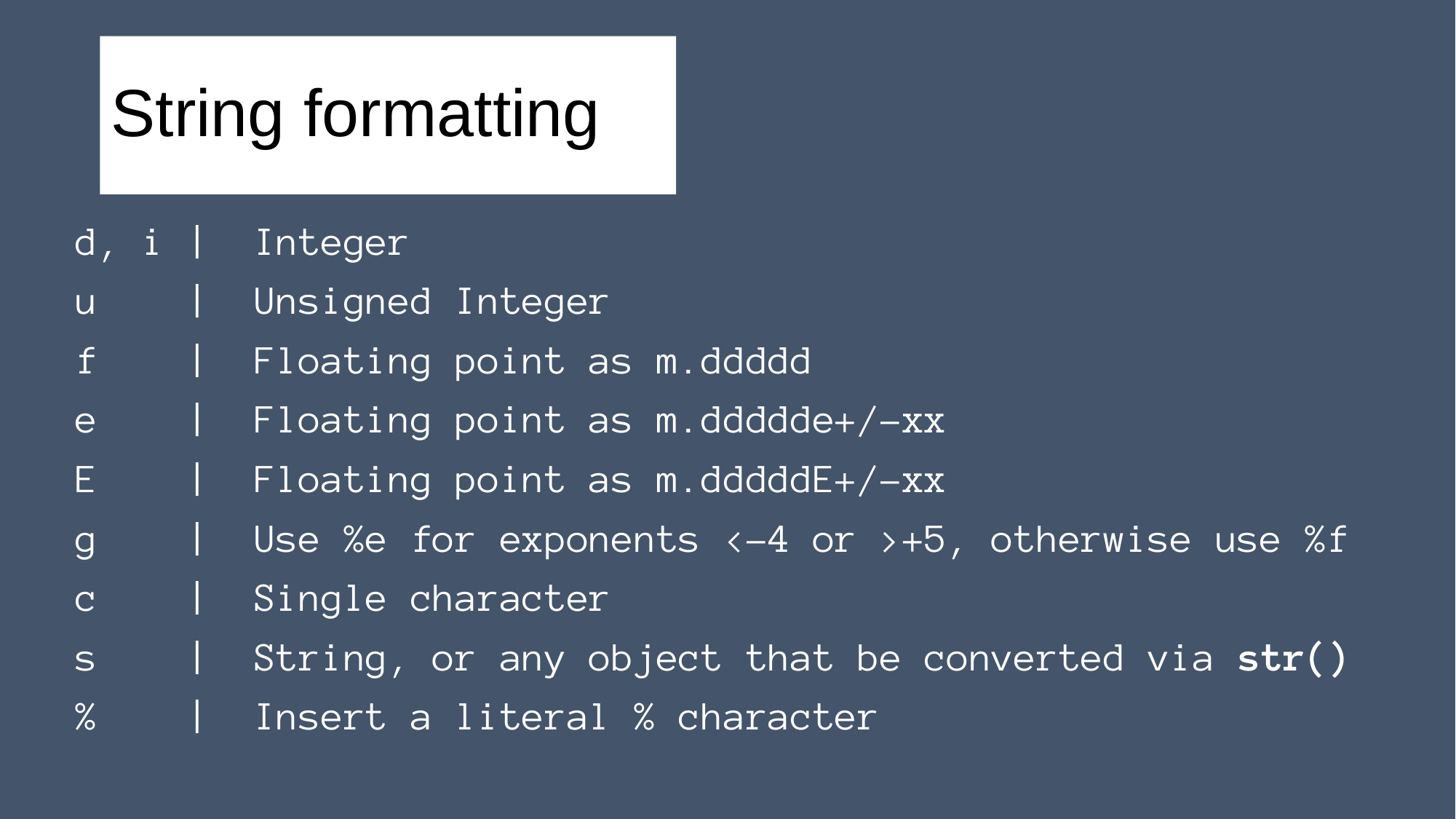

# String formatting
d, i |  Integer
u    |  Unsigned Integer
f    |  Floating point as m.ddddd
e    |  Floating point as m.ddddde+/-xx
E    |  Floating point as m.dddddE+/-xx
g    |  Use %e for exponents <-4 or >+5, otherwise use %f
c    |  Single character
s    |  String, or any object that be converted via str()
%    |  Insert a literal % character